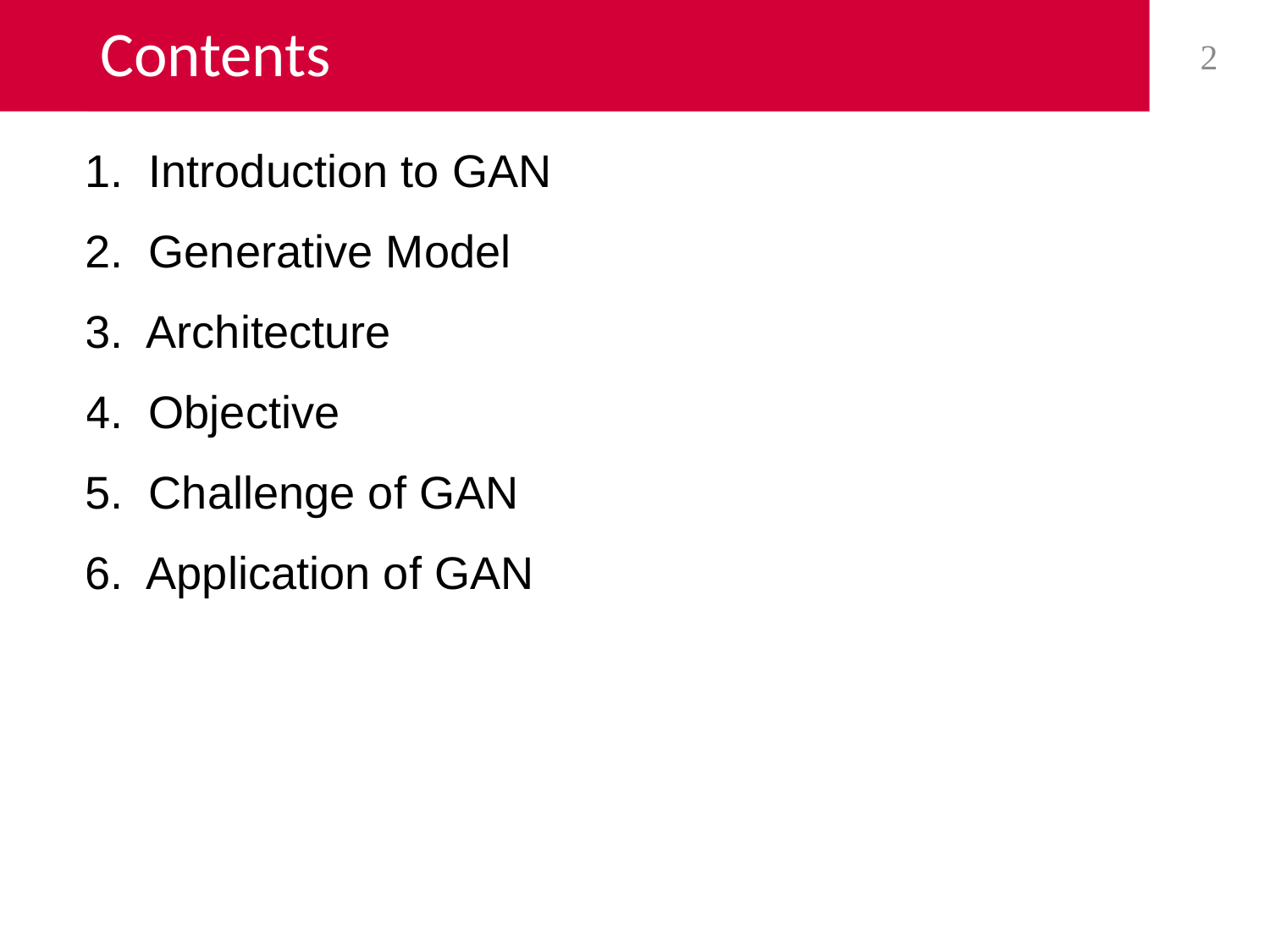

# Contents
2

1.  Introduction to GAN
2.  Generative Model
3.  Architecture
4.  Objective
5.  Challenge of GAN
6.  Application of GAN